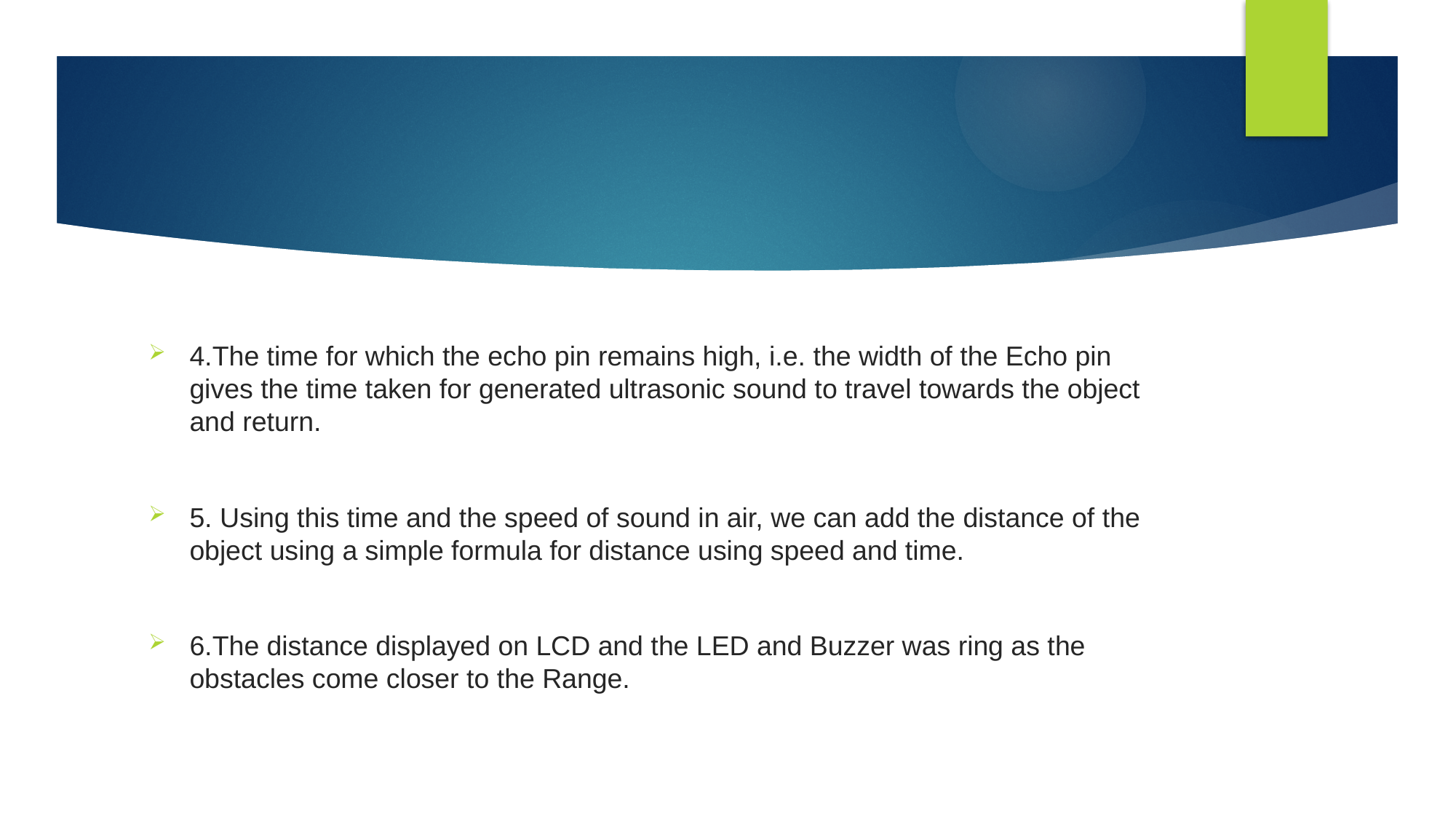

#
4.The time for which the echo pin remains high, i.e. the width of the Echo pin gives the time taken for generated ultrasonic sound to travel towards the object and return.

5. Using this time and the speed of sound in air, we can add the distance of the object using a simple formula for distance using speed and time.

6.The distance displayed on LCD and the LED and Buzzer was ring as the  obstacles come closer to the Range.